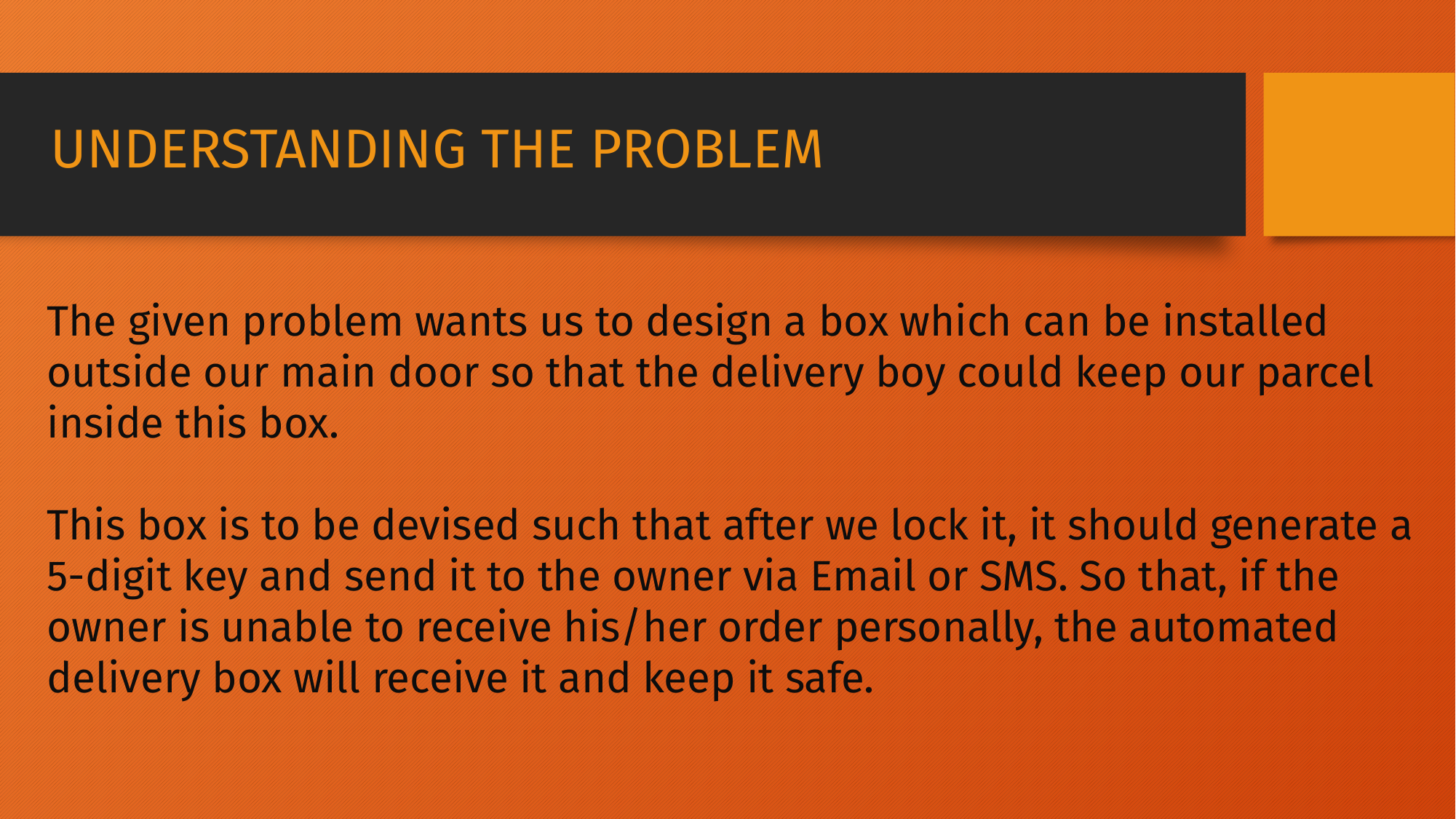

UNDERSTANDING THE PROBLEM
The given problem wants us to design a box which can be installed outside our main door so that the delivery boy could keep our parcel inside this box.

This box is to be devised such that after we lock it, it should generate a 5-digit key and send it to the owner via Email or SMS. So that, if the owner is unable to receive his/her order personally, the automated delivery box will receive it and keep it safe.